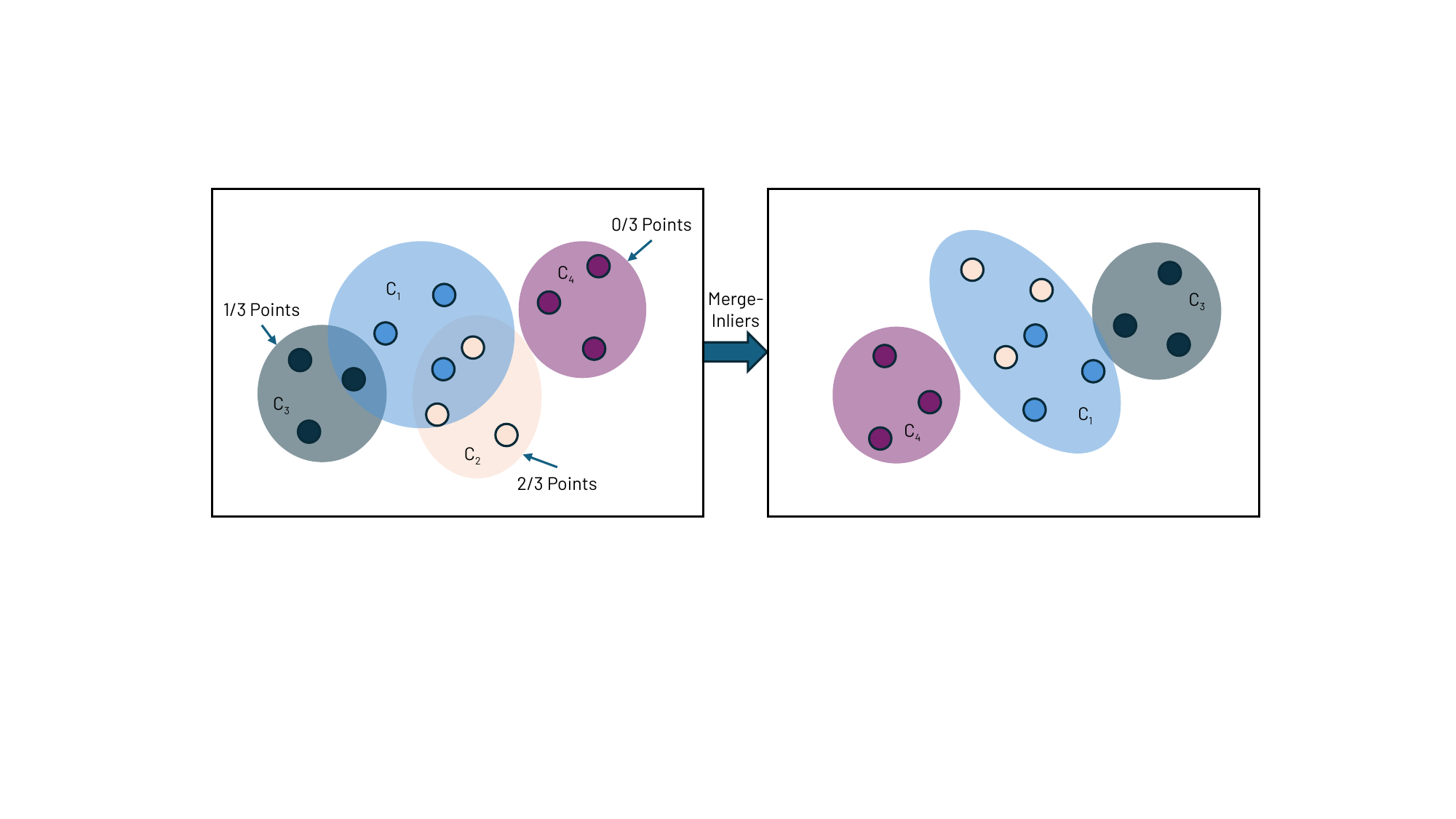

0/3 Points

C4

C1

Merge-Inliers
C3

1/3 Points

C3

C1

C4

C2
2/3 Points